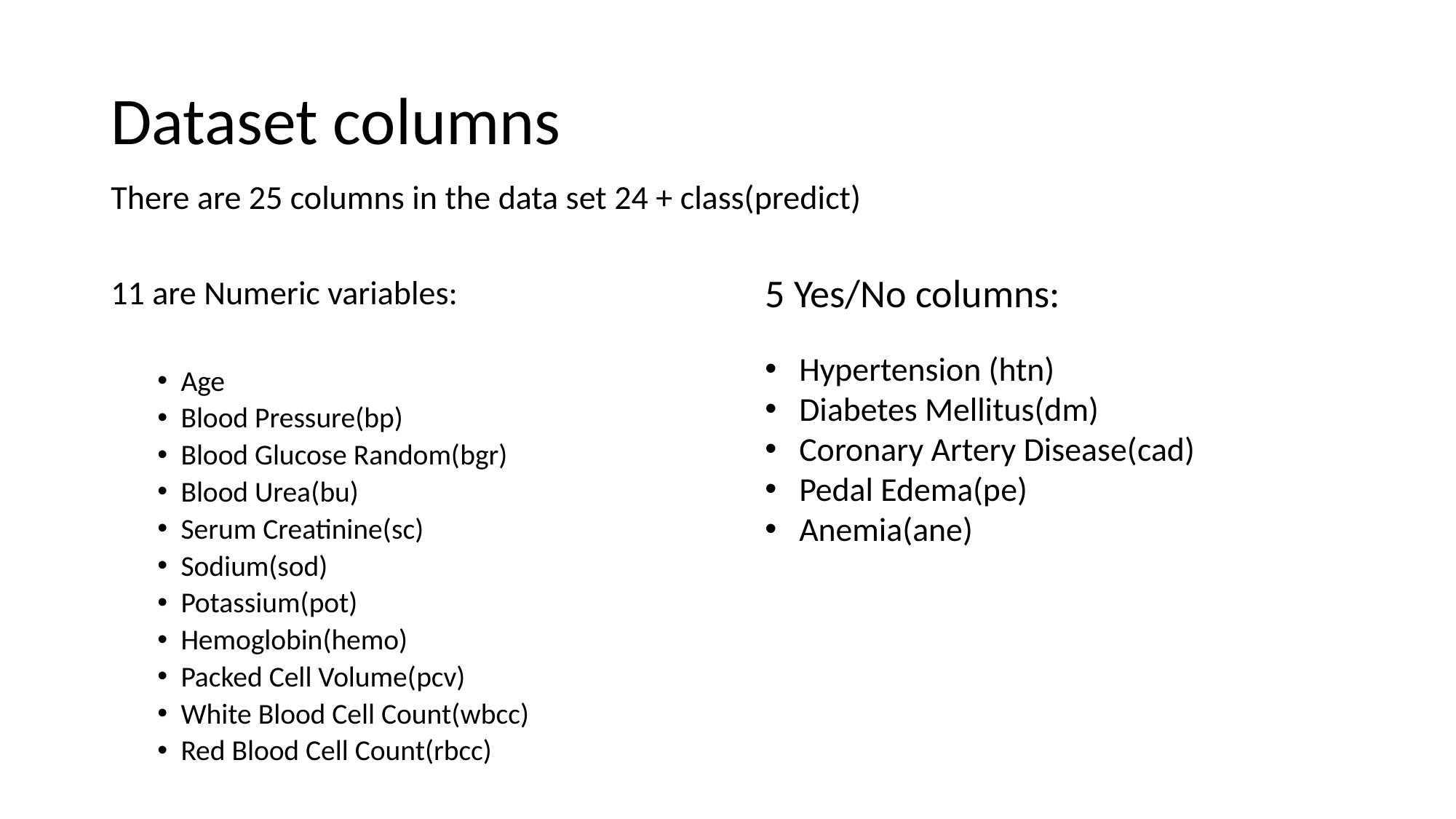

# Dataset columns
There are 25 columns in the data set 24 + class(predict)

11 are Numeric variables:

Age
Blood Pressure(bp)
Blood Glucose Random(bgr)
Blood Urea(bu)
Serum Creatinine(sc)
Sodium(sod)
Potassium(pot)
Hemoglobin(hemo)
Packed Cell Volume(pcv)
White Blood Cell Count(wbcc)
Red Blood Cell Count(rbcc)

5 Yes/No columns:

Hypertension (htn)
Diabetes Mellitus(dm)
Coronary Artery Disease(cad)
Pedal Edema(pe)
Anemia(ane)